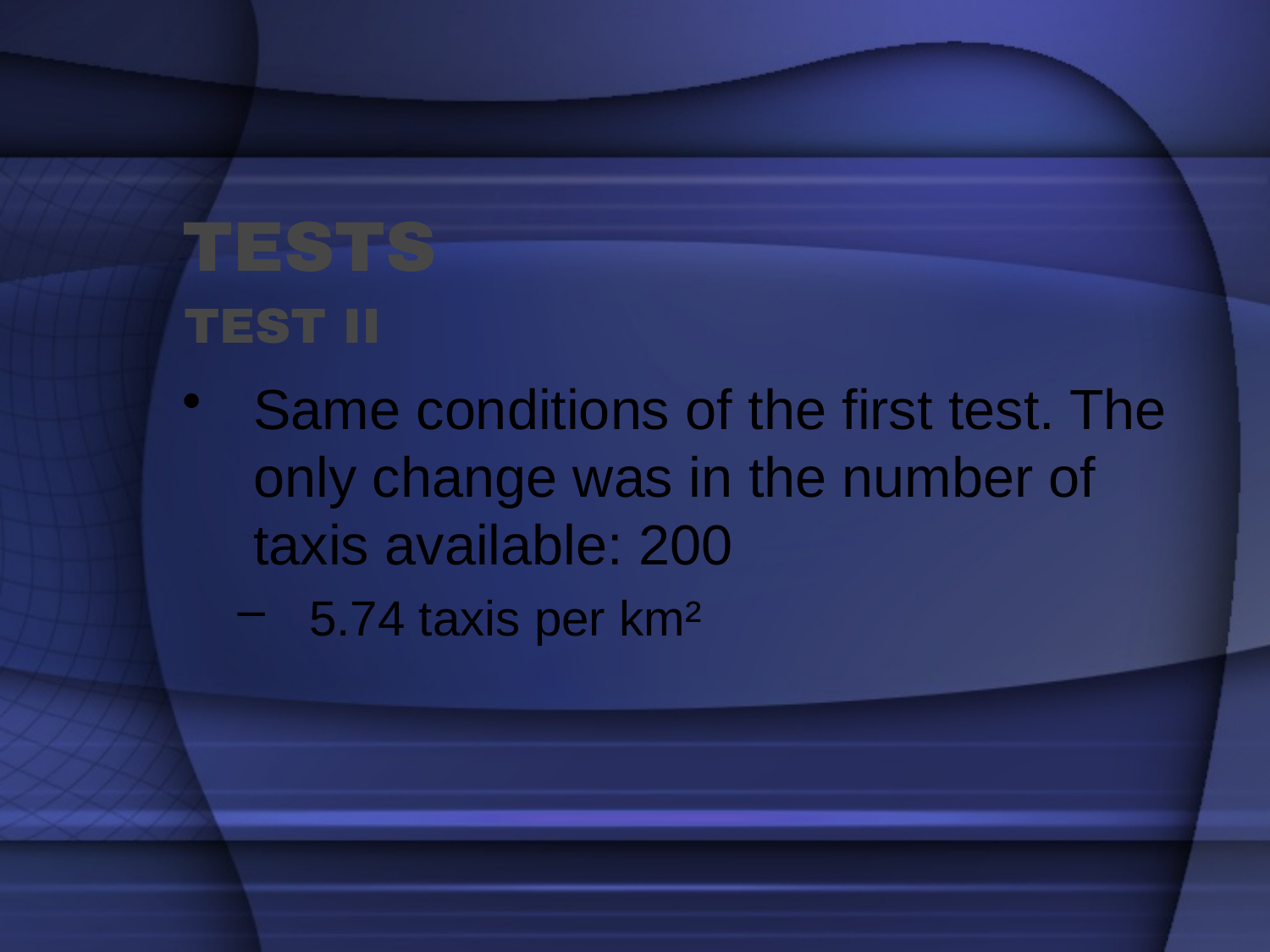

# TESTS
TEST II
Same conditions of the first test. The only change was in the number of taxis available: 200
5.74 taxis per km²